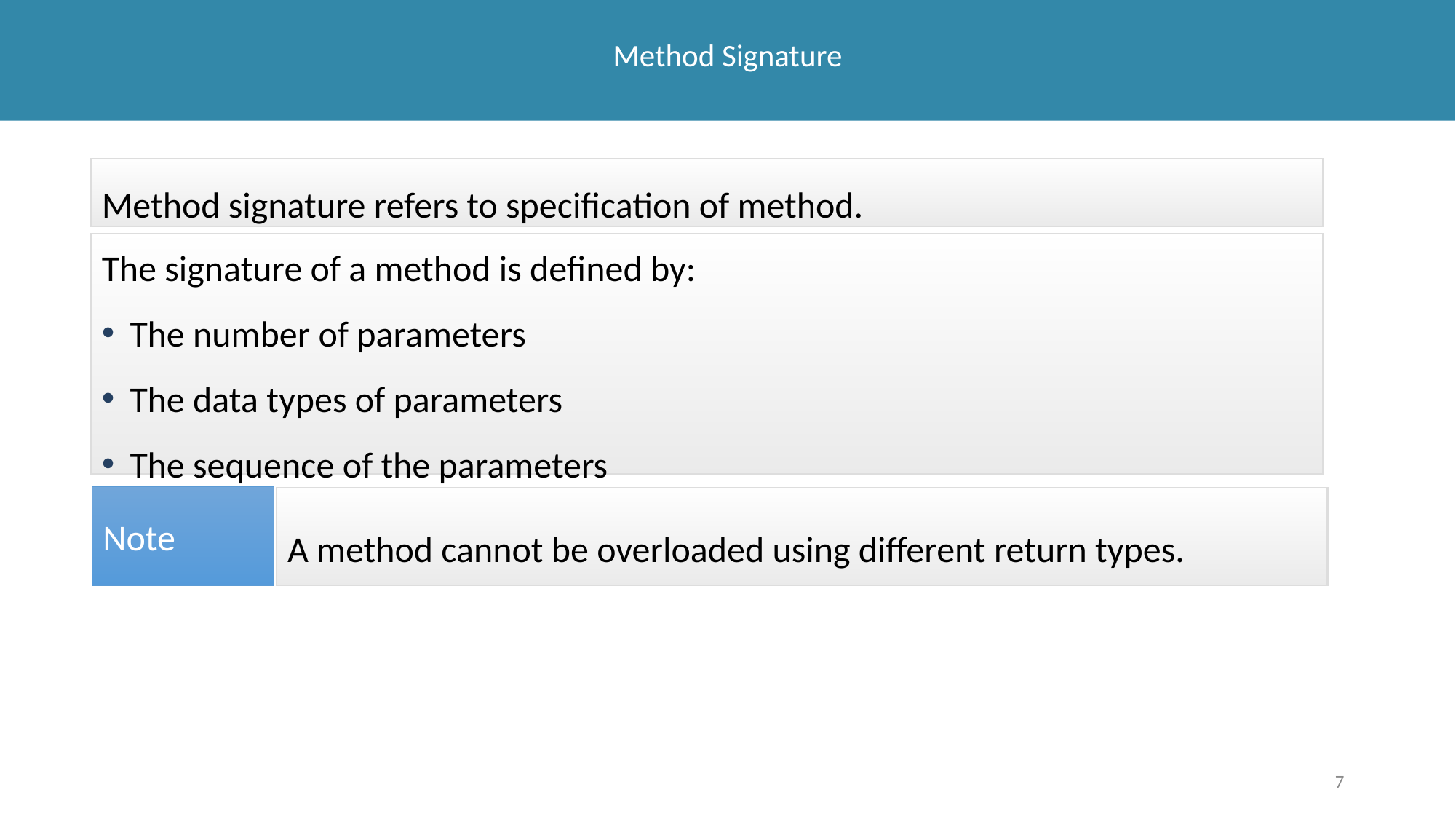

# Method Signature
Method signature refers to specification of method.
The signature of a method is defined by:
The number of parameters
The data types of parameters
The sequence of the parameters
Note
A method cannot be overloaded using different return types.
7